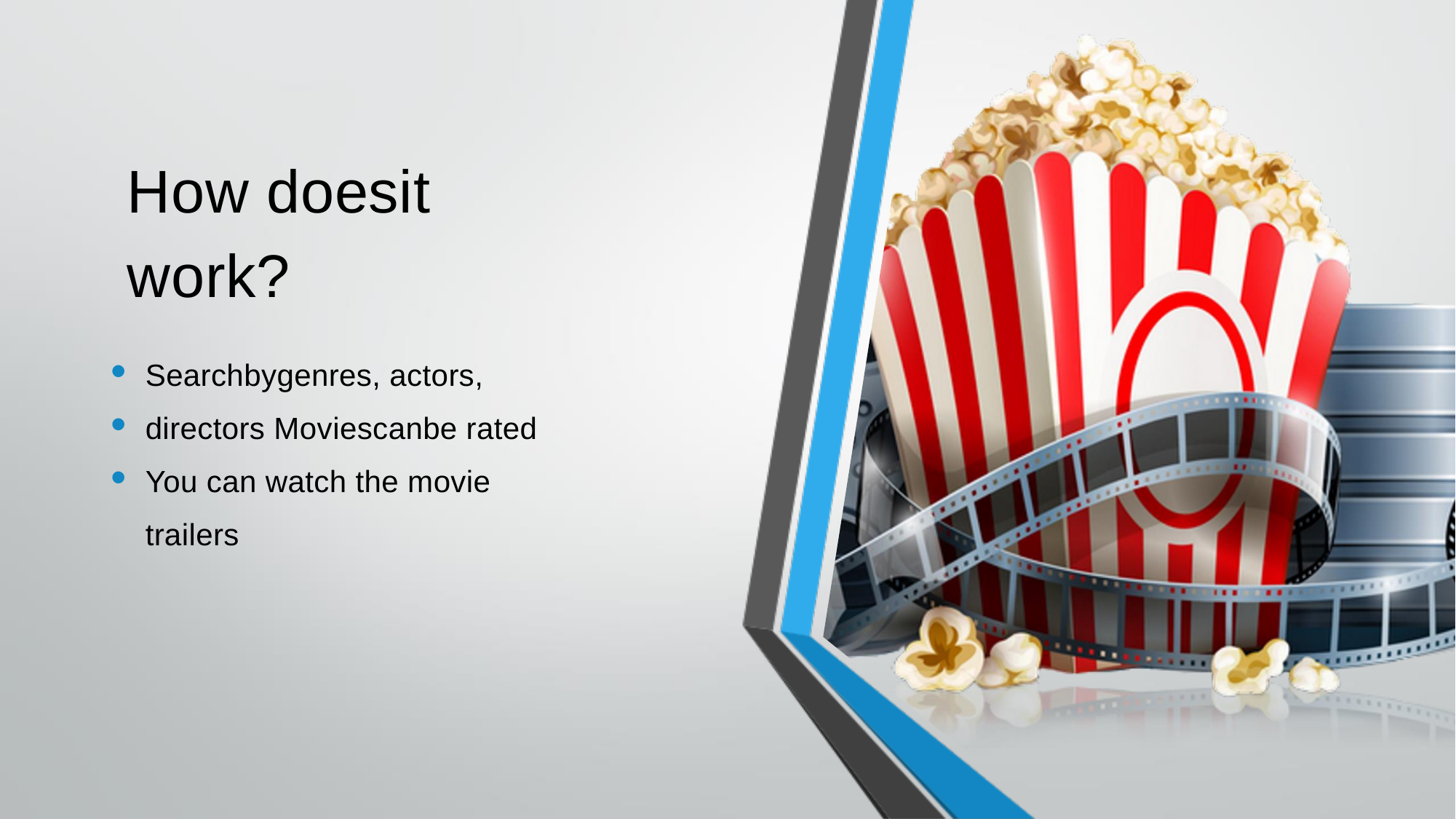

How doesit work?
Searchbygenres, actors, directors Moviescanbe rated You can watch the movie trailers
• • •